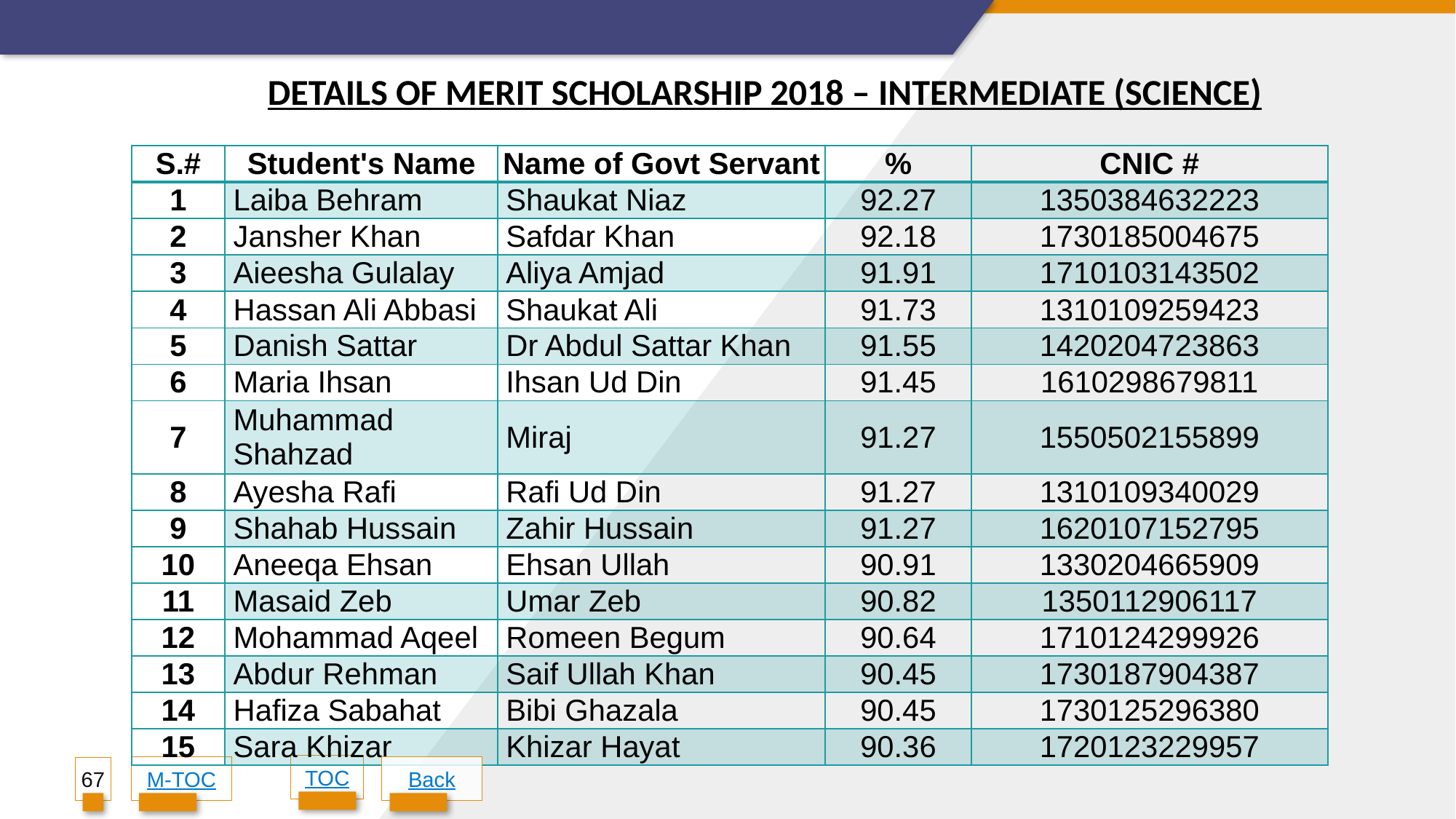

DETAILS OF MERIT SCHOLARSHIP 2018 – INTERMEDIATE (SCIENCE)
| S.# | Student's Name | Name of Govt Servant | % | CNIC # |
| --- | --- | --- | --- | --- |
| 1 | Laiba Behram | Shaukat Niaz | 92.27 | 1350384632223 |
| 2 | Jansher Khan | Safdar Khan | 92.18 | 1730185004675 |
| 3 | Aieesha Gulalay | Aliya Amjad | 91.91 | 1710103143502 |
| 4 | Hassan Ali Abbasi | Shaukat Ali | 91.73 | 1310109259423 |
| 5 | Danish Sattar | Dr Abdul Sattar Khan | 91.55 | 1420204723863 |
| 6 | Maria Ihsan | Ihsan Ud Din | 91.45 | 1610298679811 |
| 7 | Muhammad Shahzad | Miraj | 91.27 | 1550502155899 |
| 8 | Ayesha Rafi | Rafi Ud Din | 91.27 | 1310109340029 |
| 9 | Shahab Hussain | Zahir Hussain | 91.27 | 1620107152795 |
| 10 | Aneeqa Ehsan | Ehsan Ullah | 90.91 | 1330204665909 |
| 11 | Masaid Zeb | Umar Zeb | 90.82 | 1350112906117 |
| 12 | Mohammad Aqeel | Romeen Begum | 90.64 | 1710124299926 |
| 13 | Abdur Rehman | Saif Ullah Khan | 90.45 | 1730187904387 |
| 14 | Hafiza Sabahat | Bibi Ghazala | 90.45 | 1730125296380 |
| 15 | Sara Khizar | Khizar Hayat | 90.36 | 1720123229957 |
TOC
67
M-TOC
Back